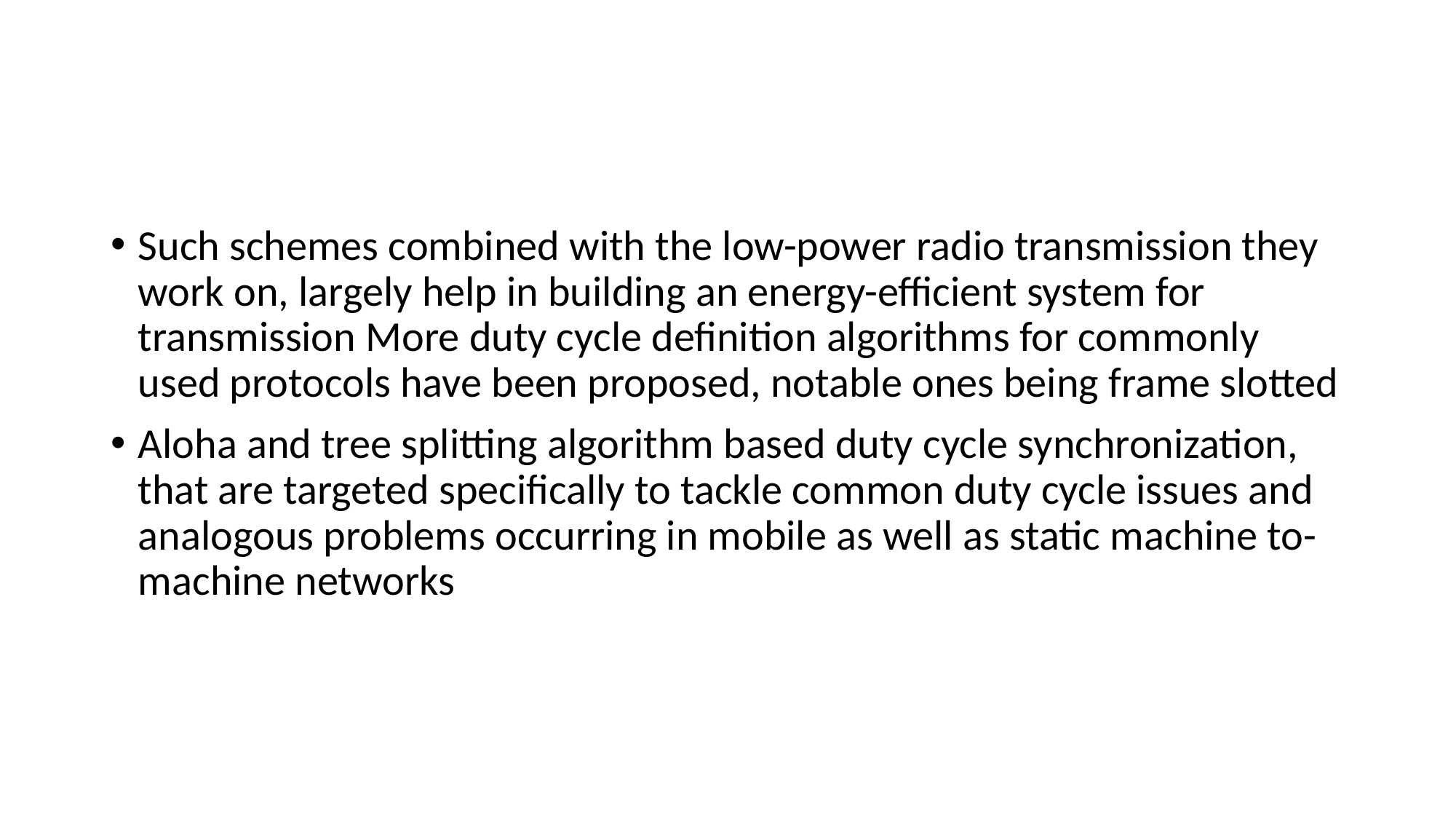

#
Such schemes combined with the low-power radio transmission they work on, largely help in building an energy-efficient system for transmission More duty cycle definition algorithms for commonly used protocols have been proposed, notable ones being frame slotted
Aloha and tree splitting algorithm based duty cycle synchronization, that are targeted specifically to tackle common duty cycle issues and analogous problems occurring in mobile as well as static machine to-machine networks